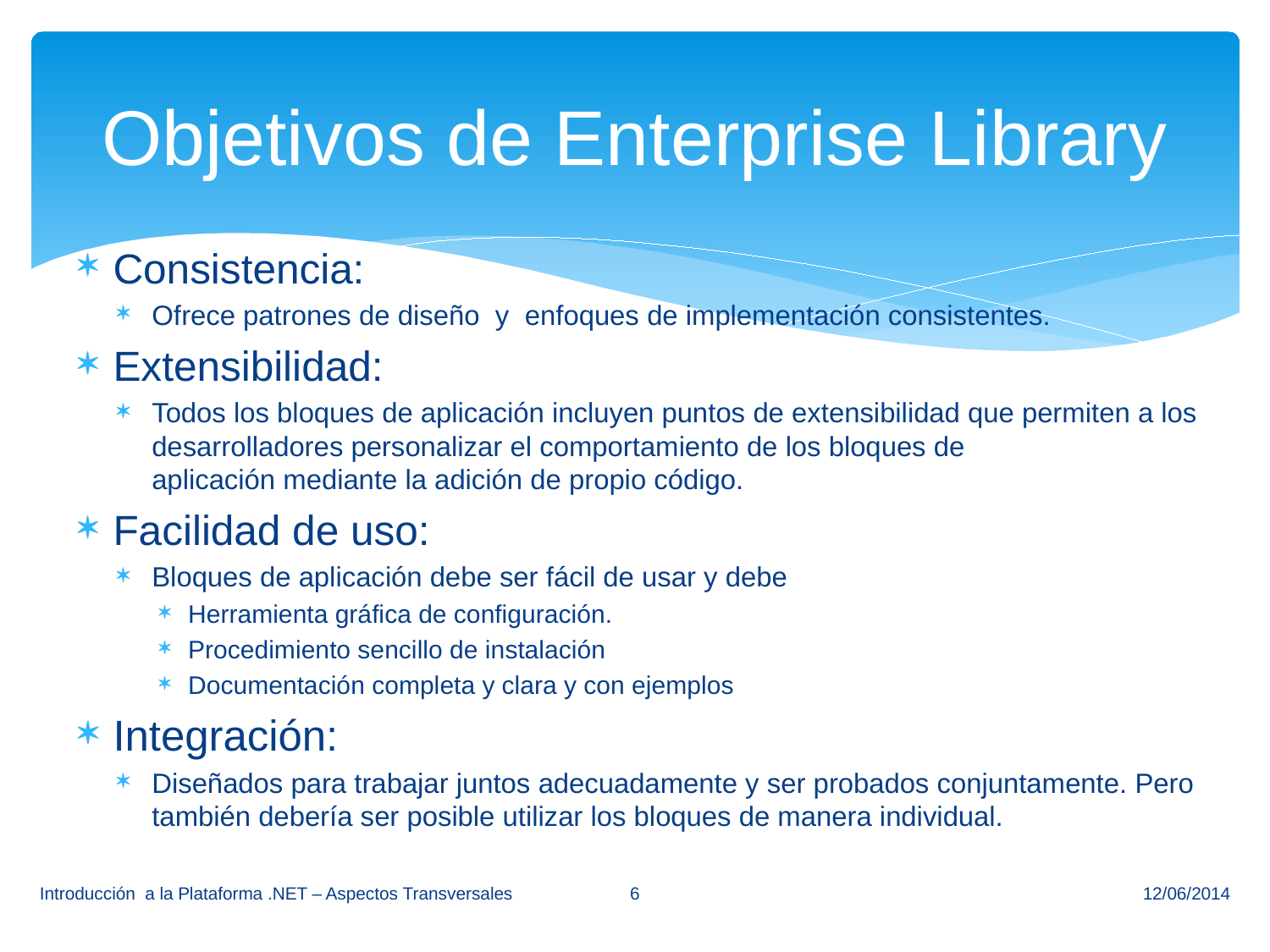

# Objetivos de Enterprise Library
Consistencia:
Ofrece patrones de diseño  y  enfoques de implementación consistentes.
Extensibilidad:
Todos los bloques de aplicación incluyen puntos de extensibilidad que permiten a los desarrolladores personalizar el comportamiento de los bloques de aplicación mediante la adición de propio código.
Facilidad de uso:
Bloques de aplicación debe ser fácil de usar y debe
Herramienta gráfica de configuración.
Procedimiento sencillo de instalación
Documentación completa y clara y con ejemplos
Integración:
Diseñados para trabajar juntos adecuadamente y ser probados conjuntamente. Pero también debería ser posible utilizar los bloques de manera individual.

6
Introducción  a la Plataforma .NET – Aspectos Transversales
12/06/2014